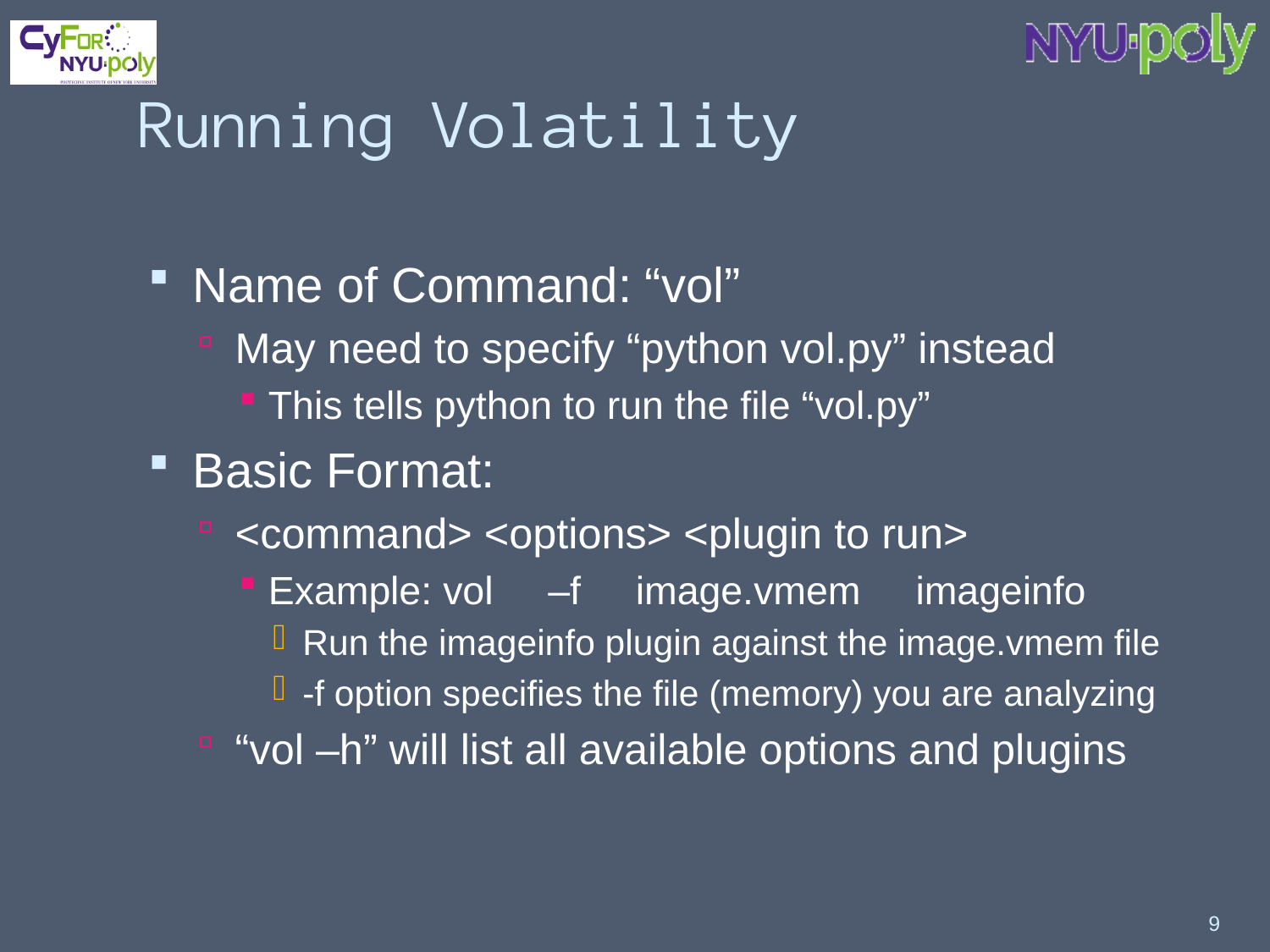

# Running Volatility
Name of Command: “vol”
May need to specify “python vol.py” instead
This tells python to run the file “vol.py”
Basic Format:
<command> <options> <plugin to run>
Example: vol     –f     image.vmem     imageinfo
Run the imageinfo plugin against the image.vmem file
-f option specifies the file (memory) you are analyzing
“vol –h” will list all available options and plugins

9